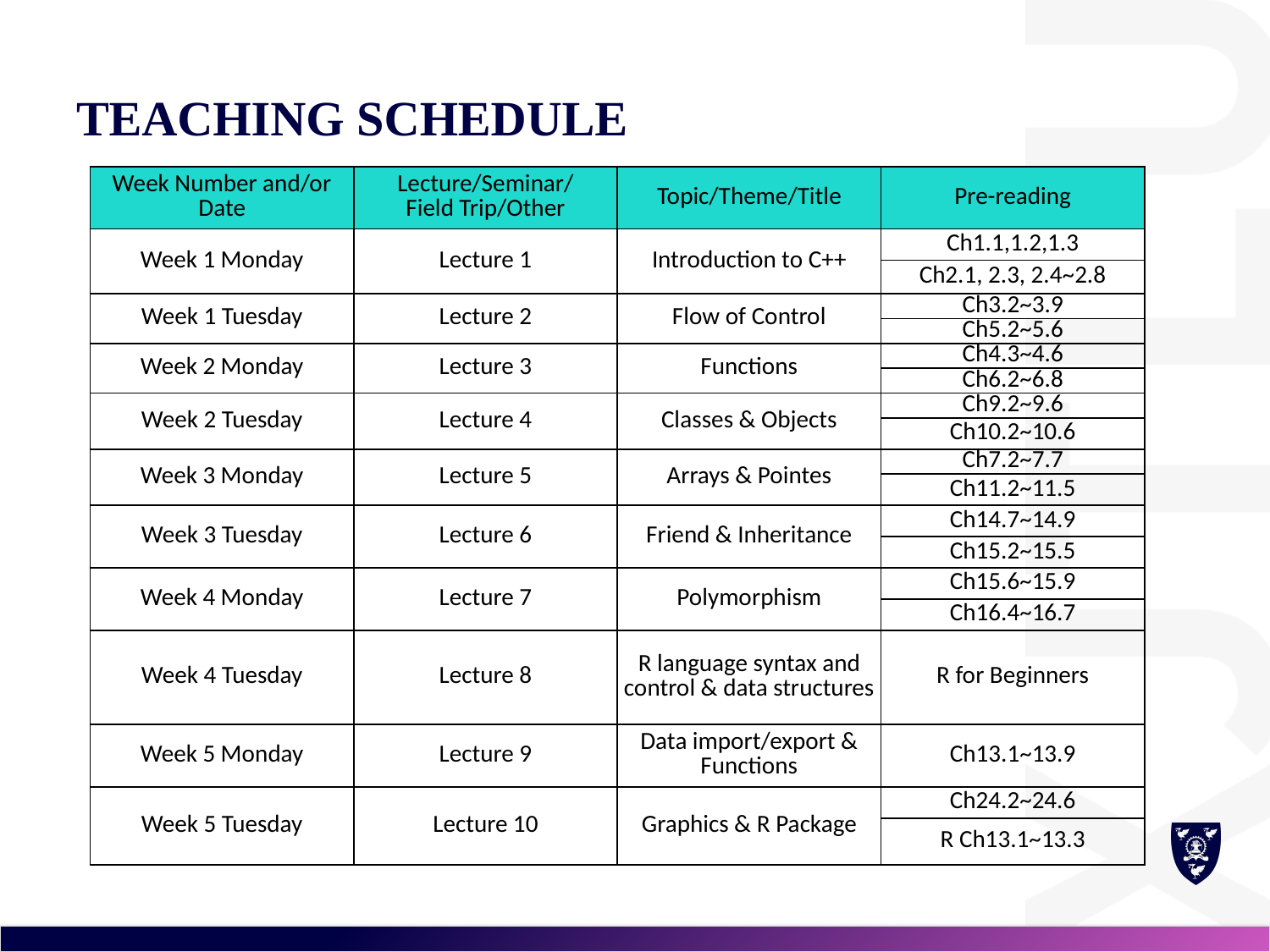

# Teaching schedule
| Week Number and/or Date | Lecture/Seminar/ Field Trip/Other | Topic/Theme/Title | Pre-reading |
| --- | --- | --- | --- |
| Week 1 Monday | Lecture 1 | Introduction to C++ | Ch1.1,1.2,1.3 |
|  |  |  | Ch2.1, 2.3, 2.4~2.8 |
| Week 1 Tuesday | Lecture 2 | Flow of Control | Ch3.2~3.9 |
|  |  |  | Ch5.2~5.6 |
| Week 2 Monday | Lecture 3 | Functions | Ch4.3~4.6 |
|  |  |  | Ch6.2~6.8 |
| Week 2 Tuesday | Lecture 4 | Classes & Objects | Ch9.2~9.6 |
|  |  |  | Ch10.2~10.6 |
| Week 3 Monday | Lecture 5 | Arrays & Pointes | Ch7.2~7.7 |
|  |  |  | Ch11.2~11.5 |
| Week 3 Tuesday | Lecture 6 | Friend & Inheritance | Ch14.7~14.9 |
|  |  |  | Ch15.2~15.5 |
| Week 4 Monday | Lecture 7 | Polymorphism | Ch15.6~15.9 |
|  |  |  | Ch16.4~16.7 |
| Week 4 Tuesday | Lecture 8 | R language syntax and control & data structures | R for Beginners |
| Week 5 Monday | Lecture 9 | Data import/export & Functions | Ch13.1~13.9 |
| Week 5 Tuesday | Lecture 10 | Graphics & R Package | Ch24.2~24.6 |
|  |  |  | R Ch13.1~13.3 |